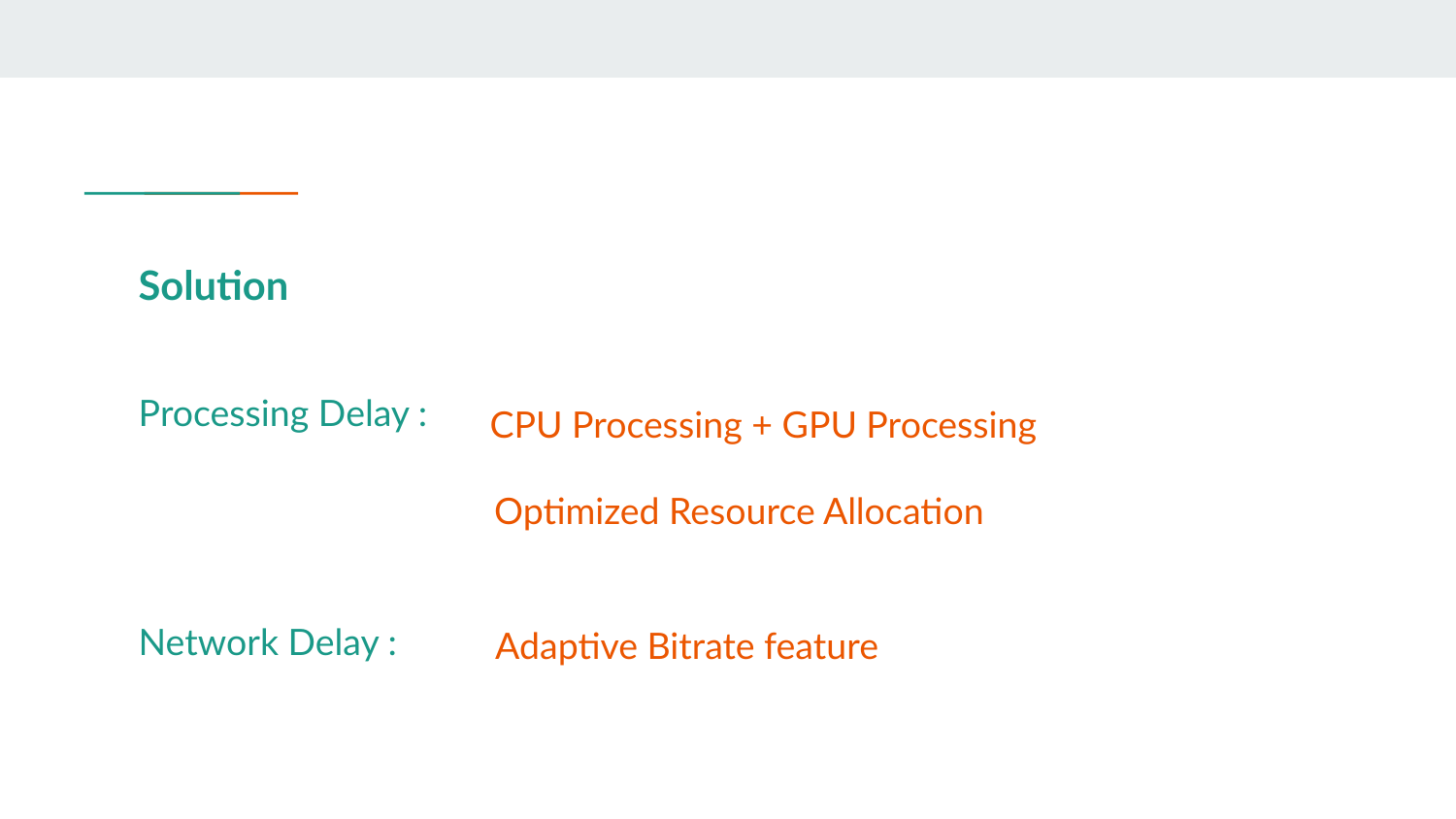

Solution

Processing Delay :
CPU Processing + GPU Processing
Optimized Resource Allocation
Network Delay :
Adaptive Bitrate feature